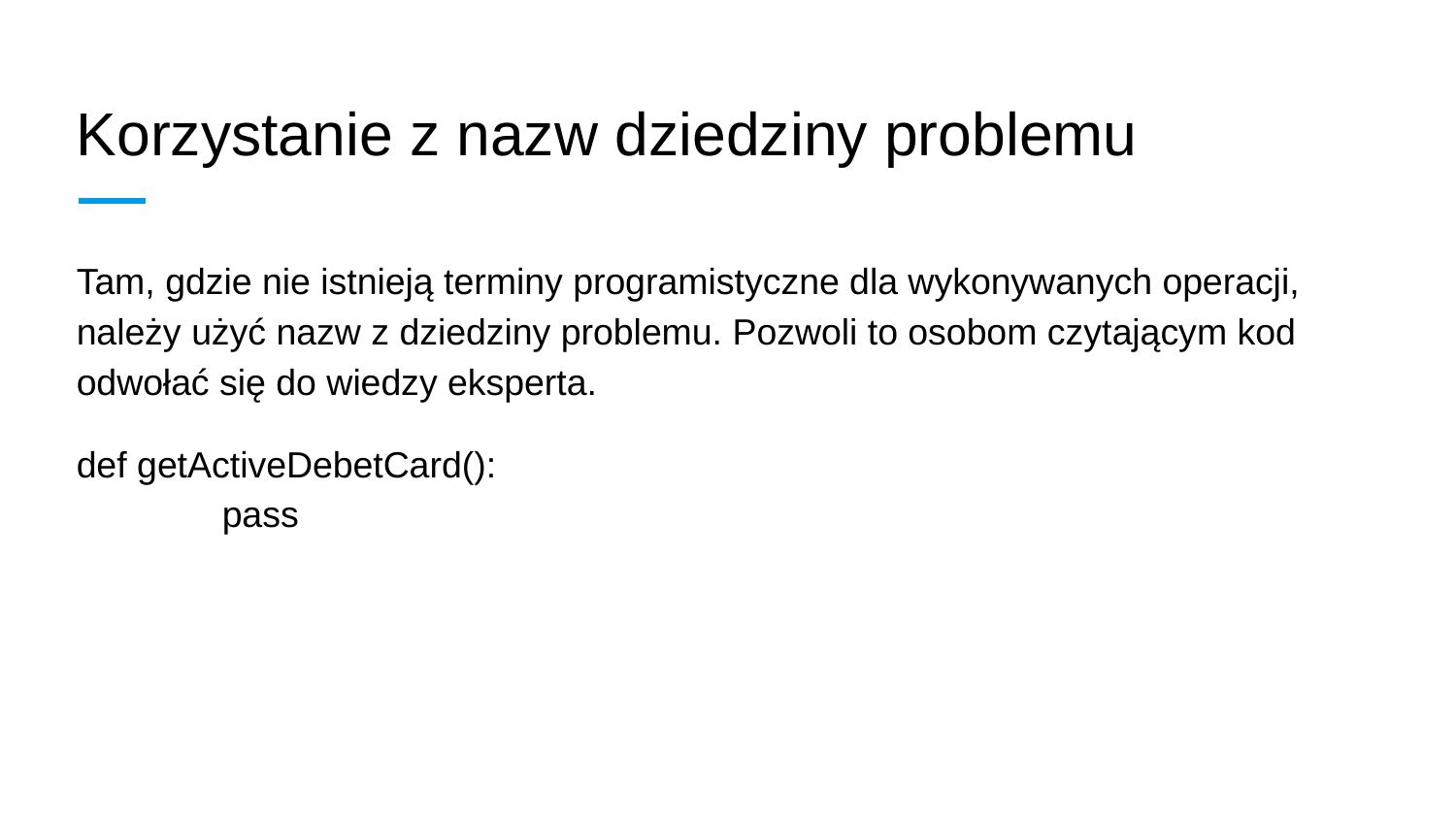

# Korzystanie z nazw dziedziny problemu
Tam, gdzie nie istnieją terminy programistyczne dla wykonywanych operacji, należy użyć nazw z dziedziny problemu. Pozwoli to osobom czytającym kod odwołać się do wiedzy eksperta.
def getActiveDebetCard():
	pass